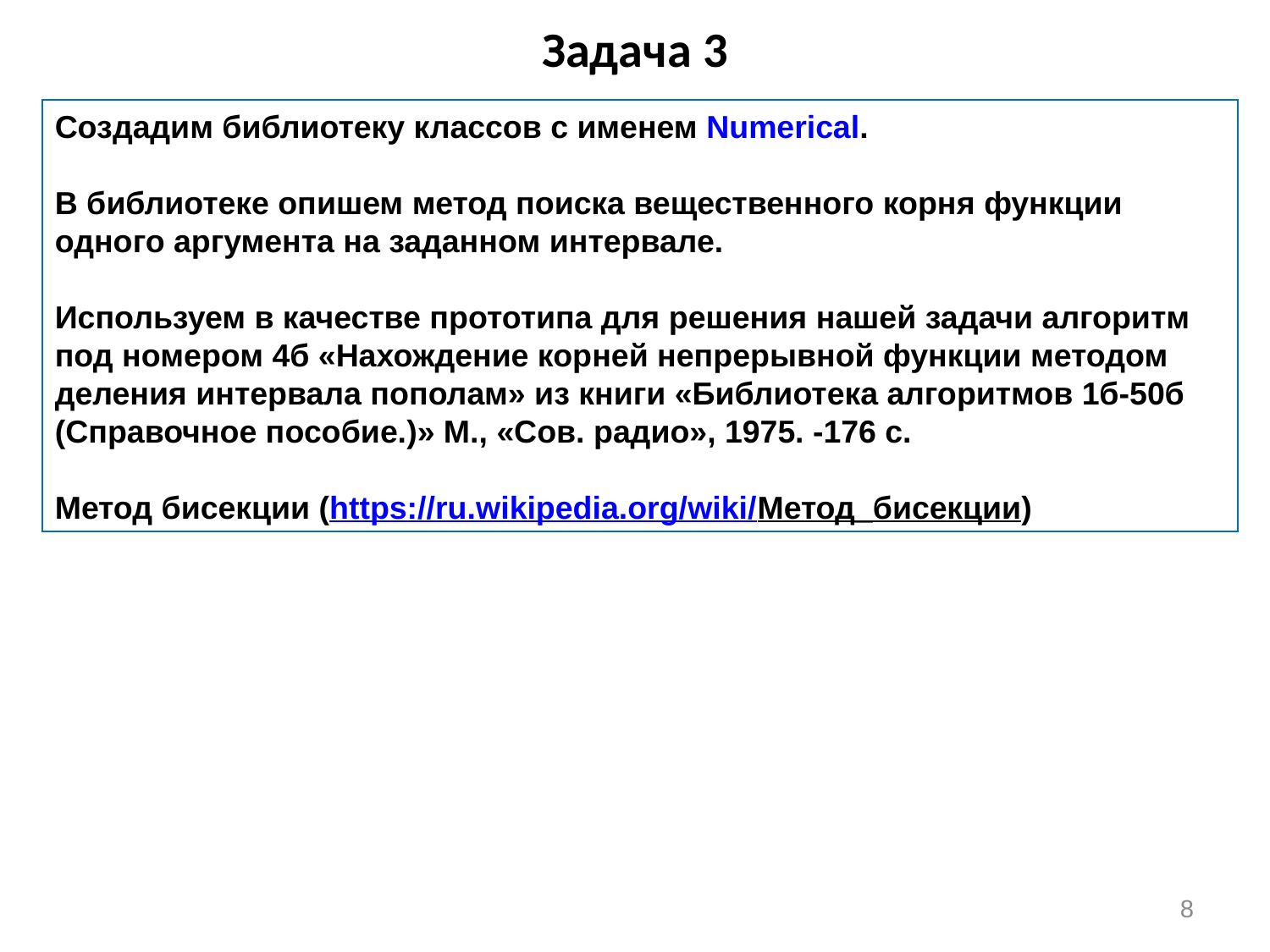

# Задача 3
Создадим библиотеку классов с именем Numerical.

В библиотеке опишем метод поиска вещественного корня функции одного аргумента на заданном интервале.

Используем в качестве прототипа для решения нашей задачи алгоритм под номером 4б «Нахождение корней непрерывной функции методом деления интервала пополам» из книги «Библиотека алгоритмов 1б-50б (Справочное пособие.)» М., «Сов. радио», 1975. -176 с.

Метод бисекции (https://ru.wikipedia.org/wiki/Метод_бисекции)
8